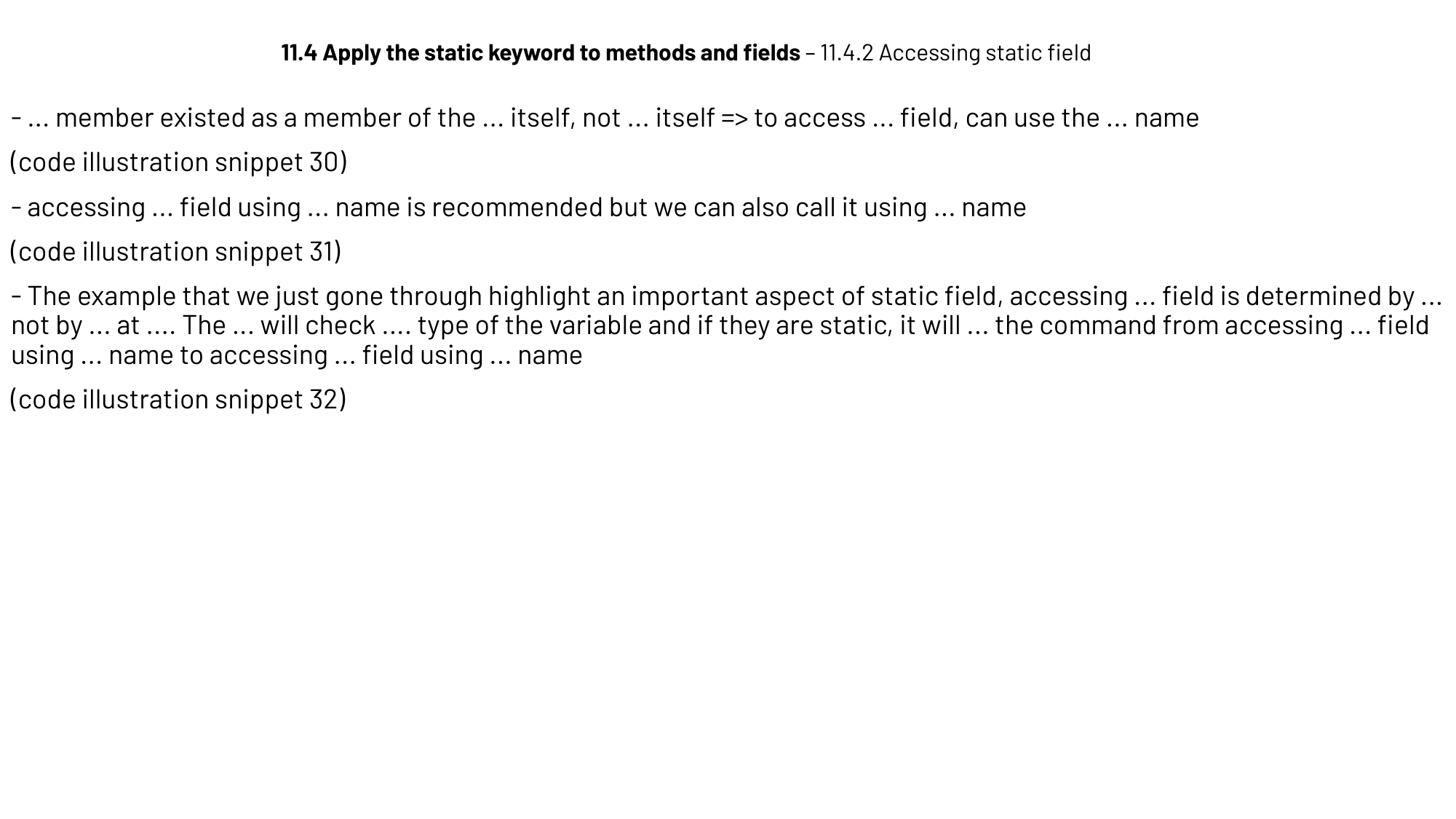

11.4 Apply the static keyword to methods and fields – 11.4.2 Accessing static field
- ... member existed as a member of the ... itself, not ... itself => to access ... field, can use the ... name
(code illustration snippet 30)
- accessing ... field using ... name is recommended but we can also call it using ... name
(code illustration snippet 31)
- The example that we just gone through highlight an important aspect of static field, accessing ... field is determined by ... not by ... at .... The ... will check .... type of the variable and if they are static, it will ... the command from accessing ... field using ... name to accessing ... field using ... name
(code illustration snippet 32)